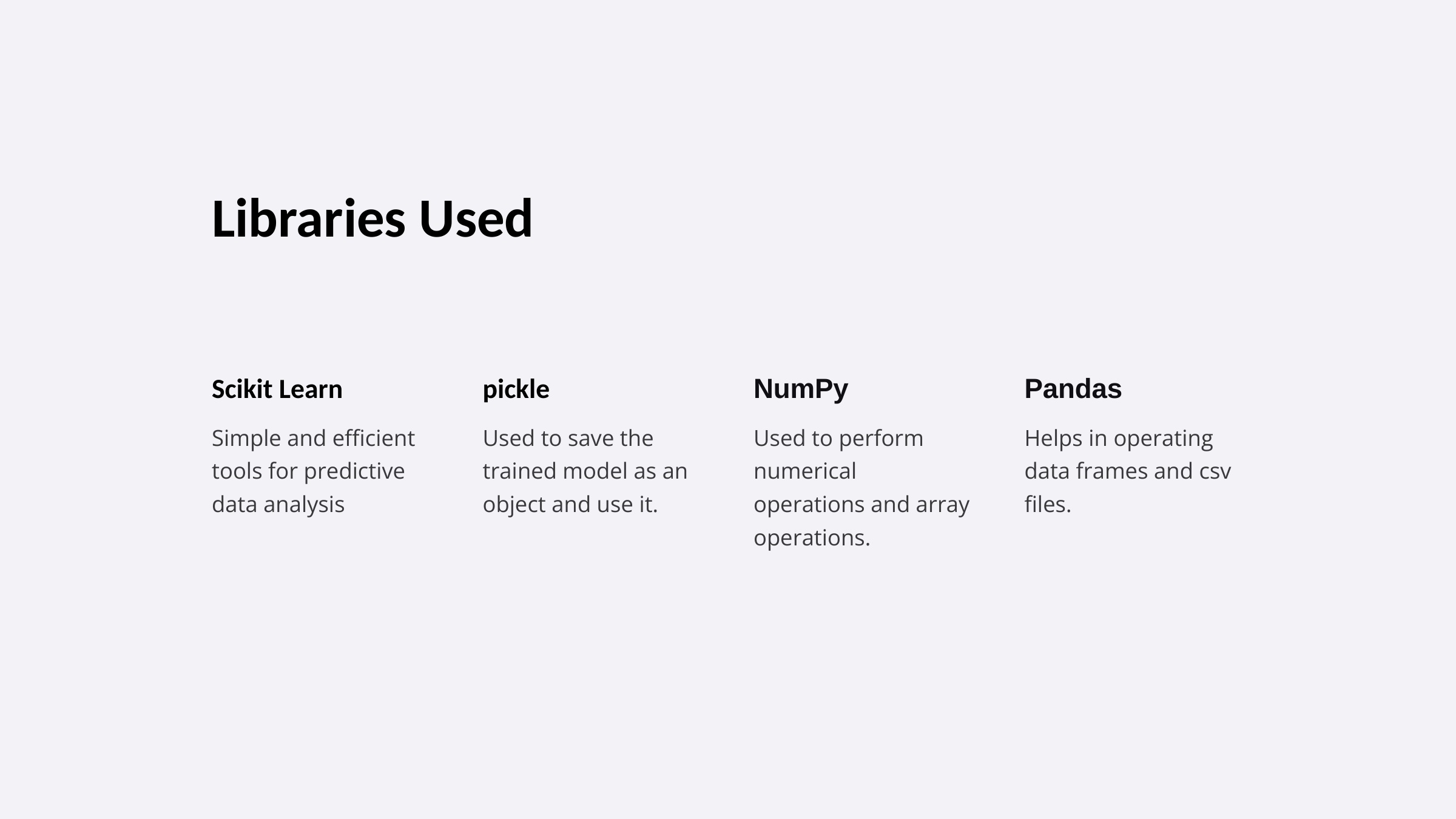

Libraries Used
Scikit Learn
pickle
NumPy
Pandas
Simple and efficient tools for predictive data analysis
Used to save the trained model as an object and use it.
Used to perform numerical operations and array operations.
Helps in operating data frames and csv files.